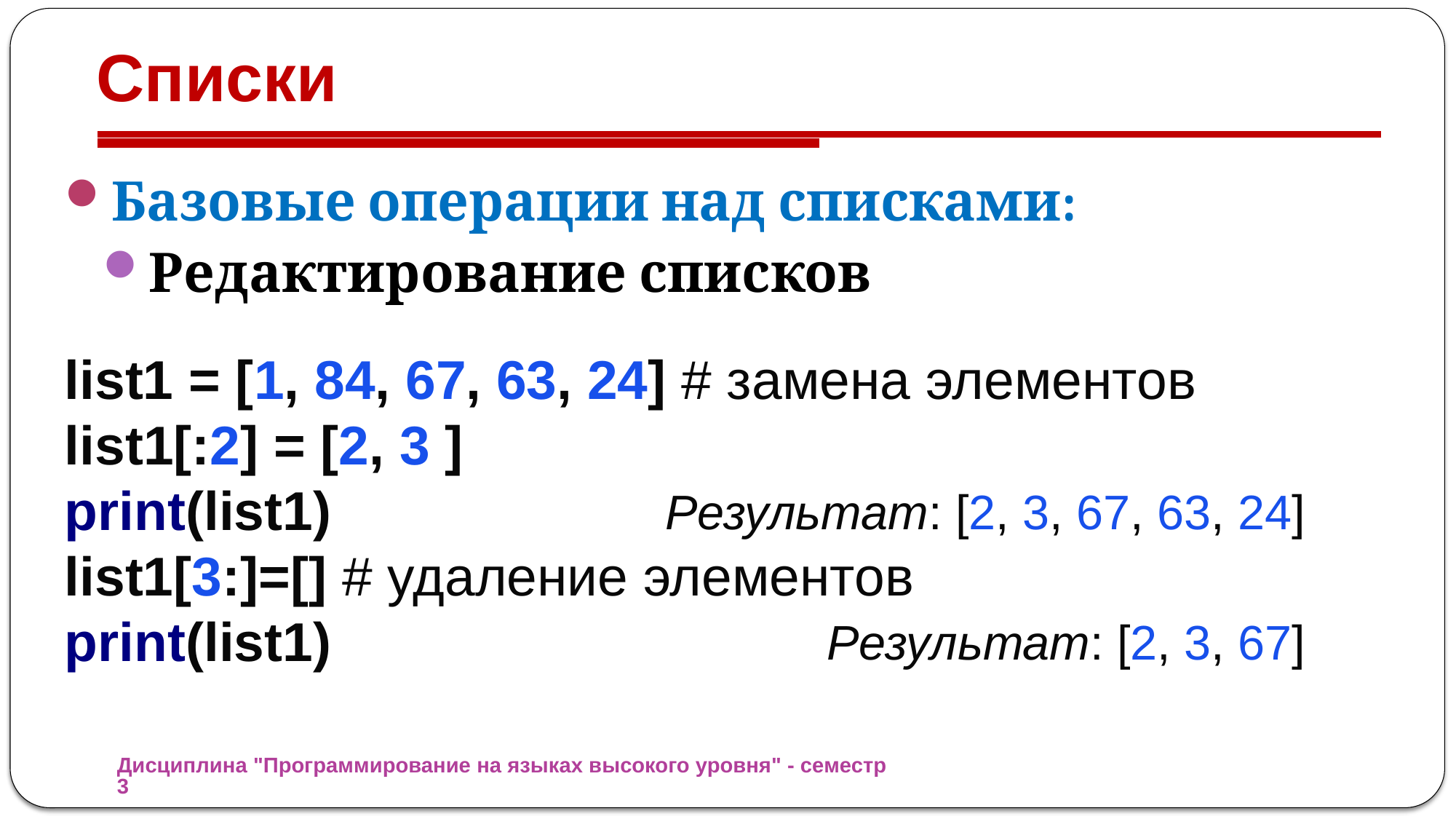

# Списки
Базовые операции над списками:
Редактирование списков

list1 = [1, 84, 67, 63, 24] # замена элементов
list1[:2] = [2, 3 ]
print(list1)
list1[3:]=[] # удаление элементов
print(list1)

Результат: [2, 3, 67, 63, 24]
Результат: [2, 3, 67]
Дисциплина "Программирование на языках высокого уровня" - семестр 3